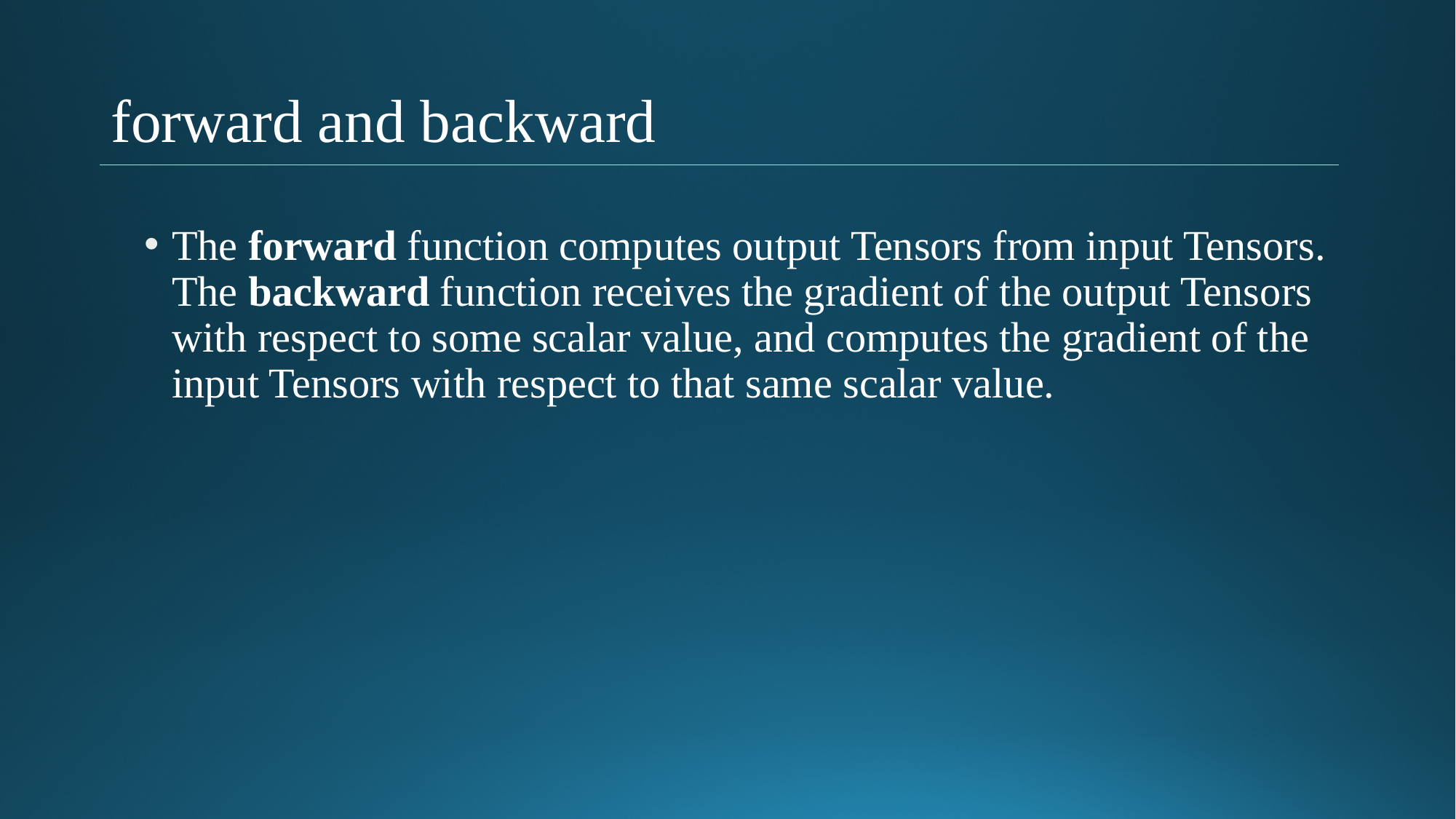

# forward and backward
The forward function computes output Tensors from input Tensors. The backward function receives the gradient of the output Tensors with respect to some scalar value, and computes the gradient of the input Tensors with respect to that same scalar value.